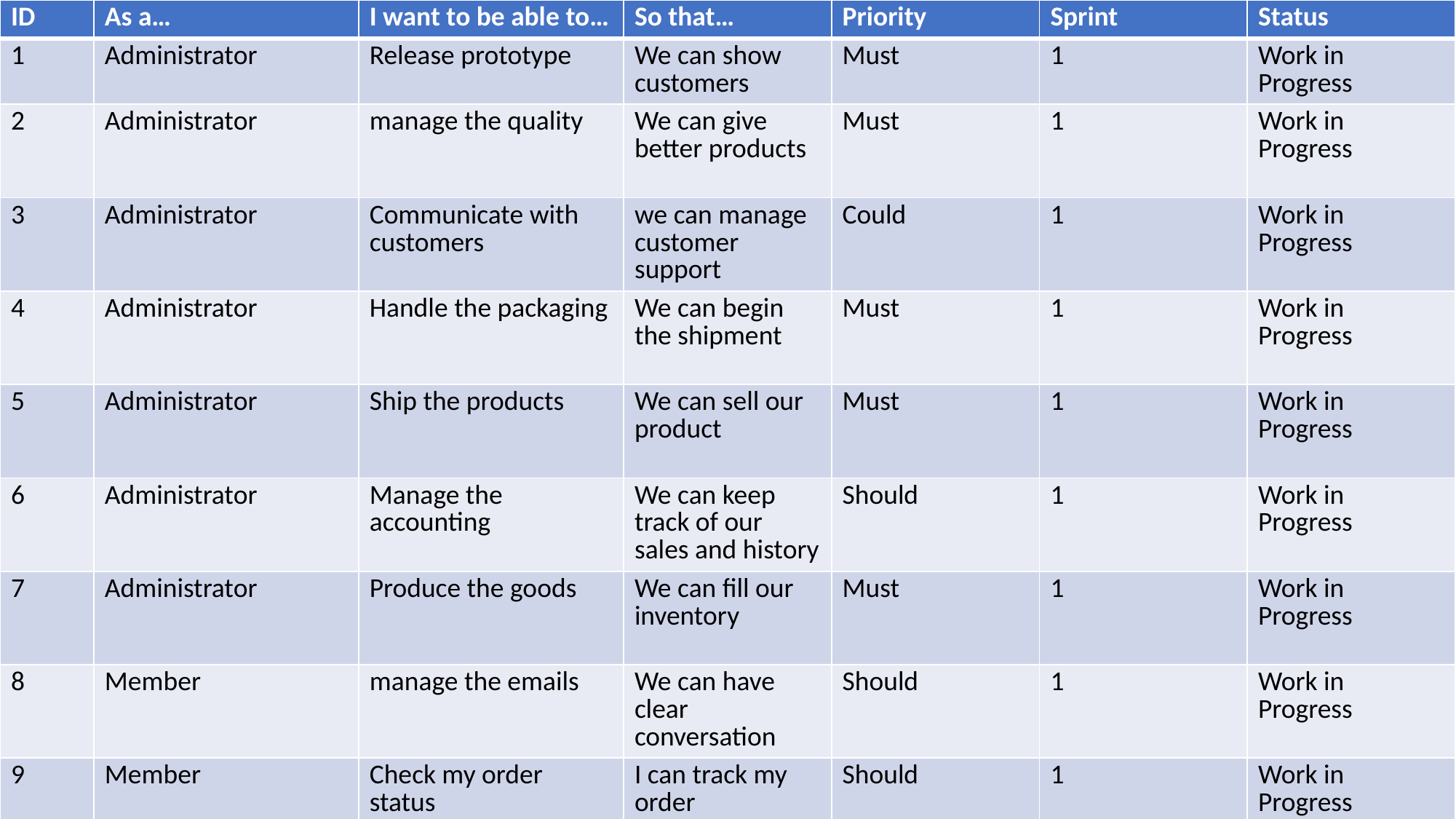

| ID | As a… | I want to be able to… | So that… | Priority | Sprint | Status |
| --- | --- | --- | --- | --- | --- | --- |
| 1 | Administrator | Release prototype | We can show customers | Must | 1 | Work in Progress |
| 2 | Administrator | manage the quality | We can give better products | Must | 1 | Work in Progress |
| 3 | Administrator | Communicate with customers | we can manage customer support | Could | 1 | Work in Progress |
| 4 | Administrator | Handle the packaging | We can begin the shipment | Must | 1 | Work in Progress |
| 5 | Administrator | Ship the products | We can sell our product | Must | 1 | Work in Progress |
| 6 | Administrator | Manage the accounting | We can keep track of our sales and history | Should | 1 | Work in Progress |
| 7 | Administrator | Produce the goods | We can fill our inventory | Must | 1 | Work in Progress |
| 8 | Member | manage the emails | We can have clear conversation | Should | 1 | Work in Progress |
| 9 | Member | Check my order status | I can track my order | Should | 1 | Work in Progress |
| 10 | Visitor | See the product | I can make purchase | Must | 1 | Work in Progress |
| 11 | Visitor | Have account/login | I can save products | Should | 1 | Work in Progress |
| 12 | Visitor | Contact the company | I can ask questions | Should | 1 | Work in Progress |